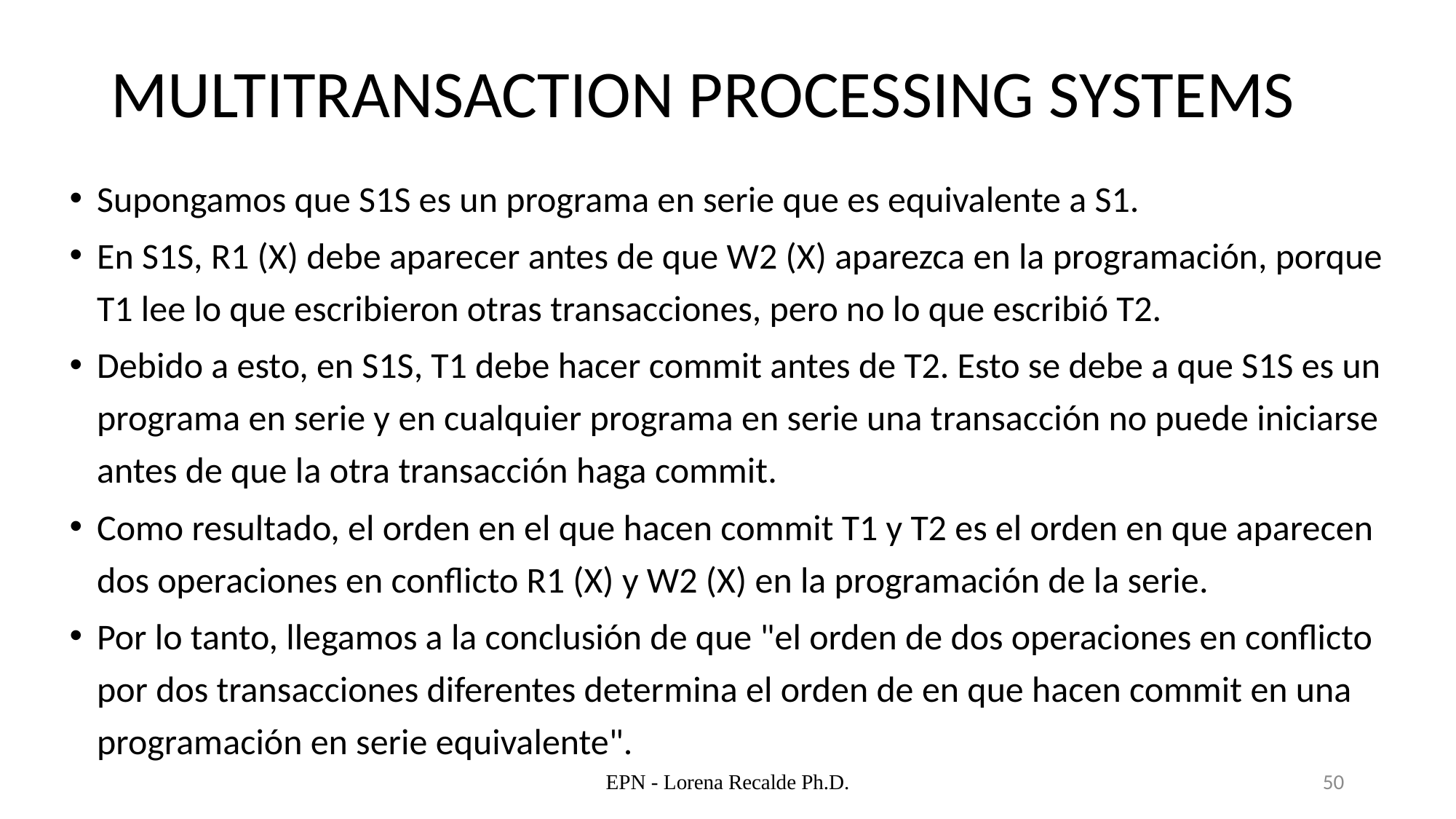

# MULTITRANSACTION PROCESSING SYSTEMS
Supongamos que S1S es un programa en serie que es equivalente a S1.
En S1S, R1 (X) debe aparecer antes de que W2 (X) aparezca en la programación, porque T1 lee lo que escribieron otras transacciones, pero no lo que escribió T2.
Debido a esto, en S1S, T1 debe hacer commit antes de T2. Esto se debe a que S1S es un programa en serie y en cualquier programa en serie una transacción no puede iniciarse antes de que la otra transacción haga commit.
Como resultado, el orden en el que hacen commit T1 y T2 es el orden en que aparecen dos operaciones en conflicto R1 (X) y W2 (X) en la programación de la serie.
Por lo tanto, llegamos a la conclusión de que "el orden de dos operaciones en conflicto por dos transacciones diferentes determina el orden de en que hacen commit en una programación en serie equivalente".
EPN - Lorena Recalde Ph.D.
50